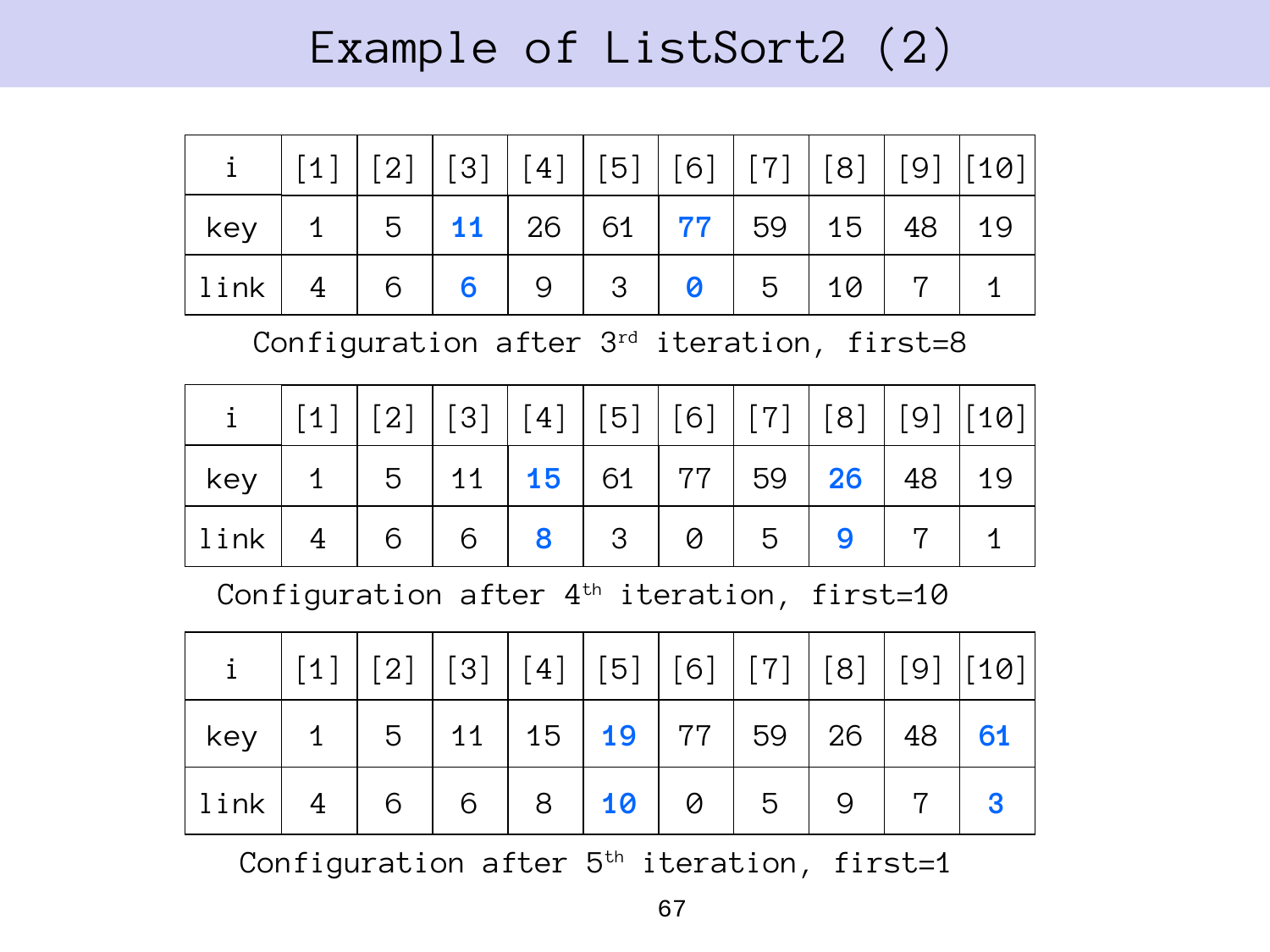

# Example of ListSort2 (2)
i
R1
R2
R3
R4
R5
R6
R7
R8
R9
R10
key
1
5
11
26
61
77
59
15
48
19
link
4
6
6
9
3
0
5
10
7
1
[1]
[2]
[3]
[4]
[5]
[6]
[7]
[8]
[9]
[10]
Configuration after 3rd iteration, first=8
i
R1
R2
R3
R4
R5
R6
R7
R8
R9
R10
key
1
5
11
15
61
77
59
26
48
19
link
4
6
6
8
3
0
5
9
7
1
[1]
[2]
[3]
[4]
[5]
[6]
[7]
[8]
[9]
[10]
Configuration after 4th iteration, first=10
i
[1]
[2]
[3]
[4]
[5]
[6]
[7]
[8]
[9]
[10]
key
1
5
11
15
19
77
59
26
48
61
link
4
6
6
8
10
0
5
9
7
3
Configuration after 5th iteration, first=1
67